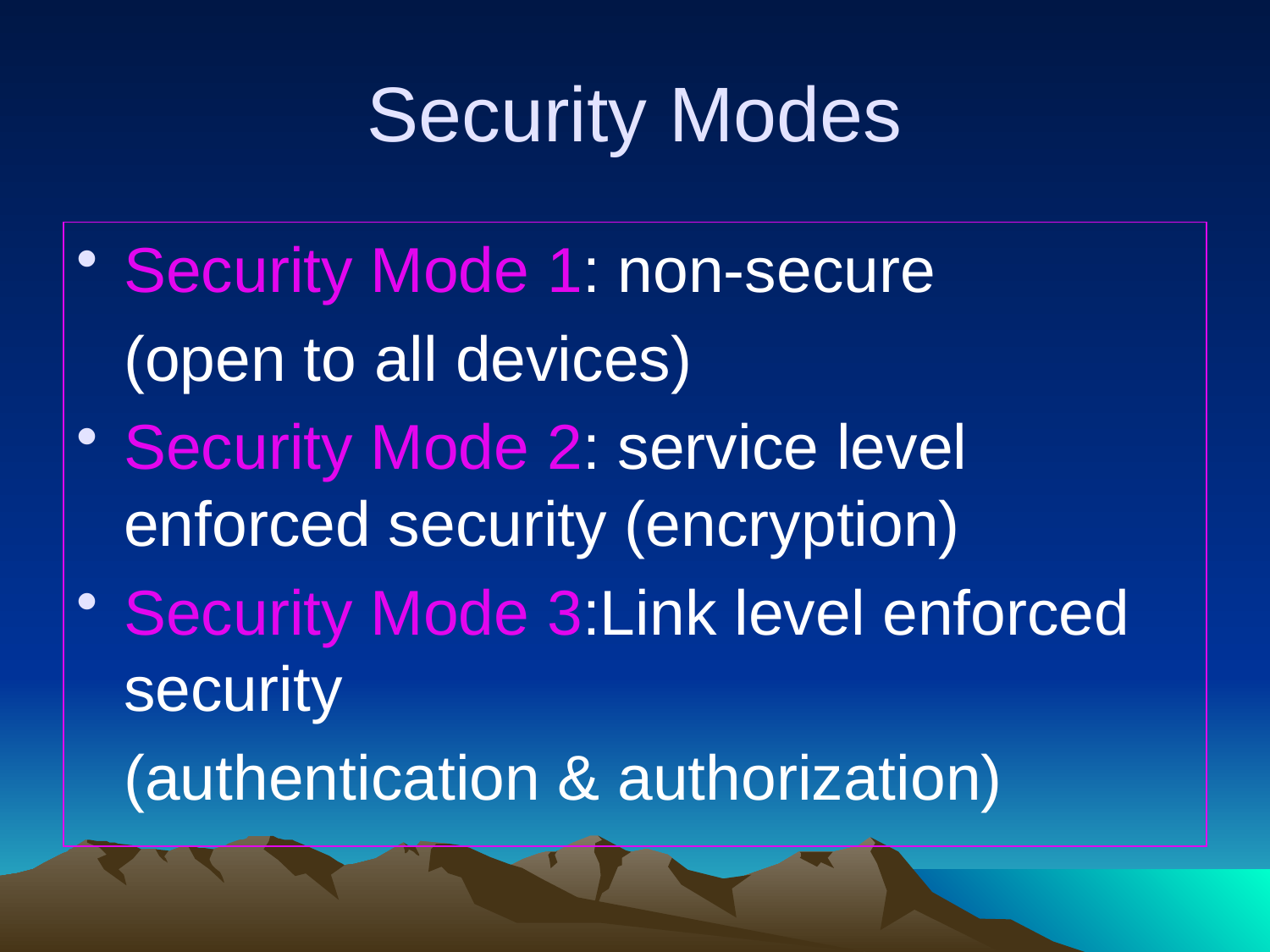

# Security Modes
Security Mode 1: non-secure
	(open to all devices)
Security Mode 2: service level enforced security (encryption)
Security Mode 3:Link level enforced security
	(authentication & authorization)